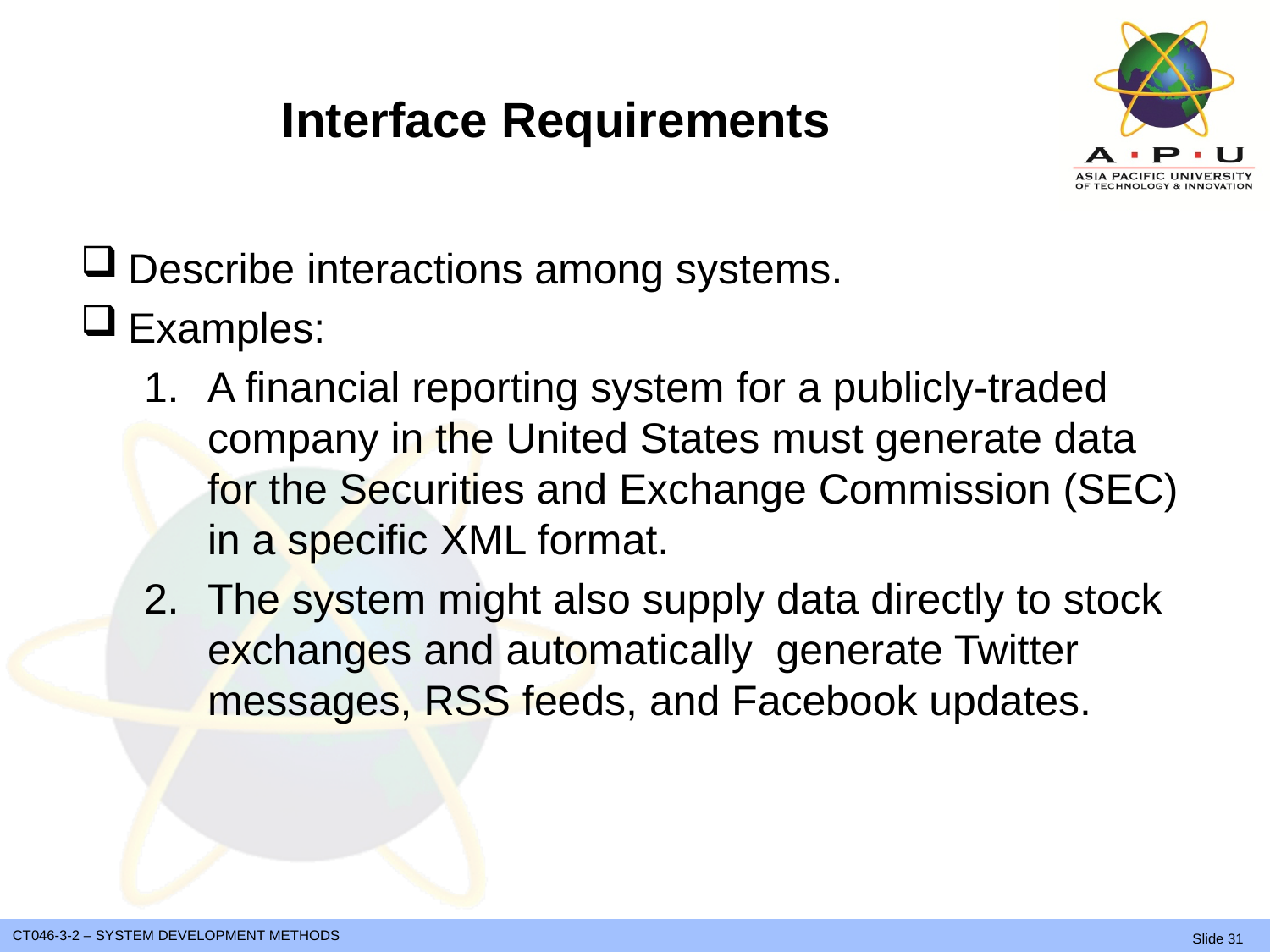

# Interface Requirements
Describe interactions among systems.
Examples:
A financial reporting system for a publicly-traded company in the United States must generate data for the Securities and Exchange Commission (SEC) in a specific XML format.
The system might also supply data directly to stock exchanges and automatically  generate Twitter messages, RSS feeds, and Facebook updates.